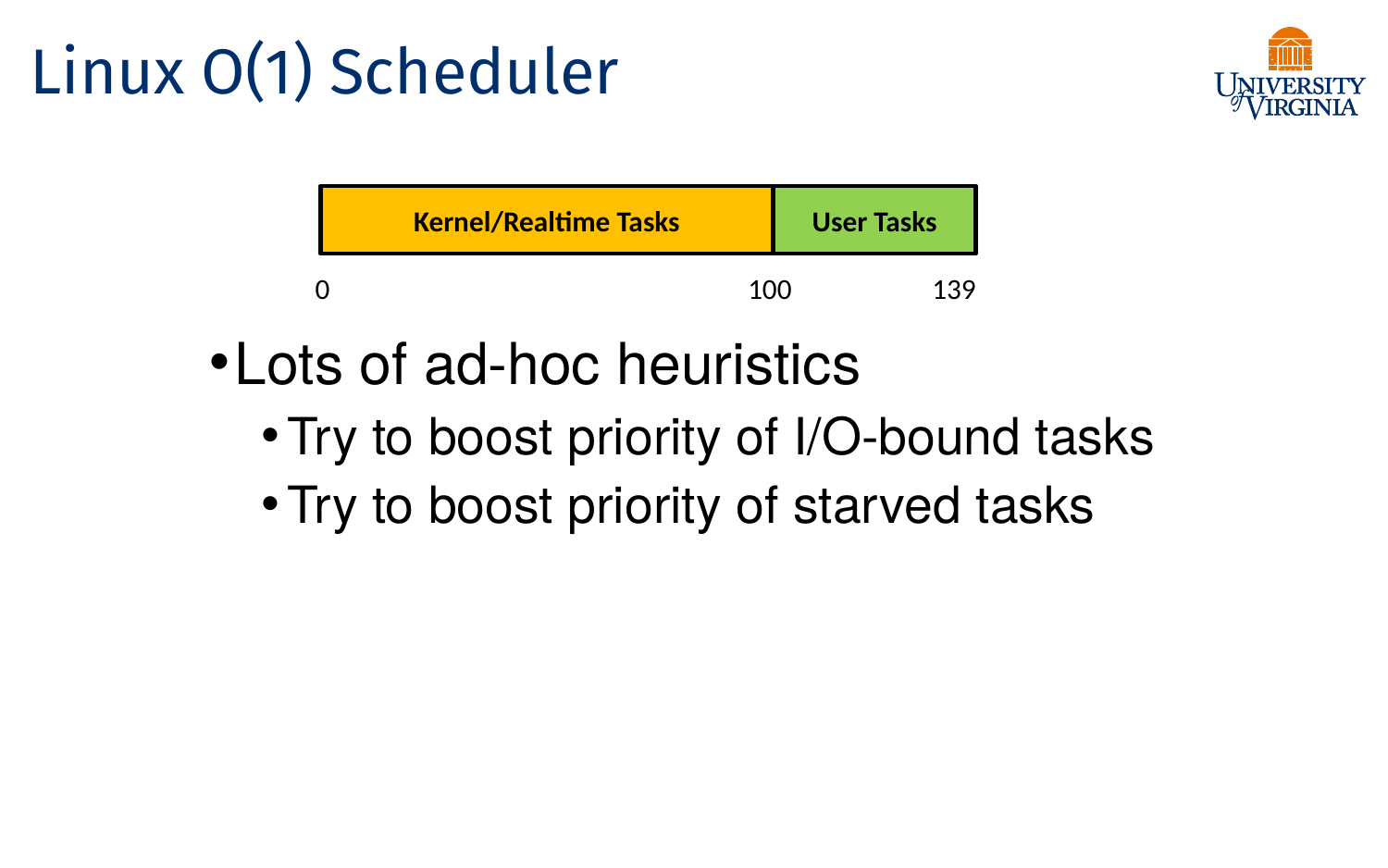

# Linux O(1) Scheduler
Kernel/Realtime Tasks
User Tasks
0
100
139
Lots of ad-hoc heuristics
Try to boost priority of I/O-bound tasks
Try to boost priority of starved tasks